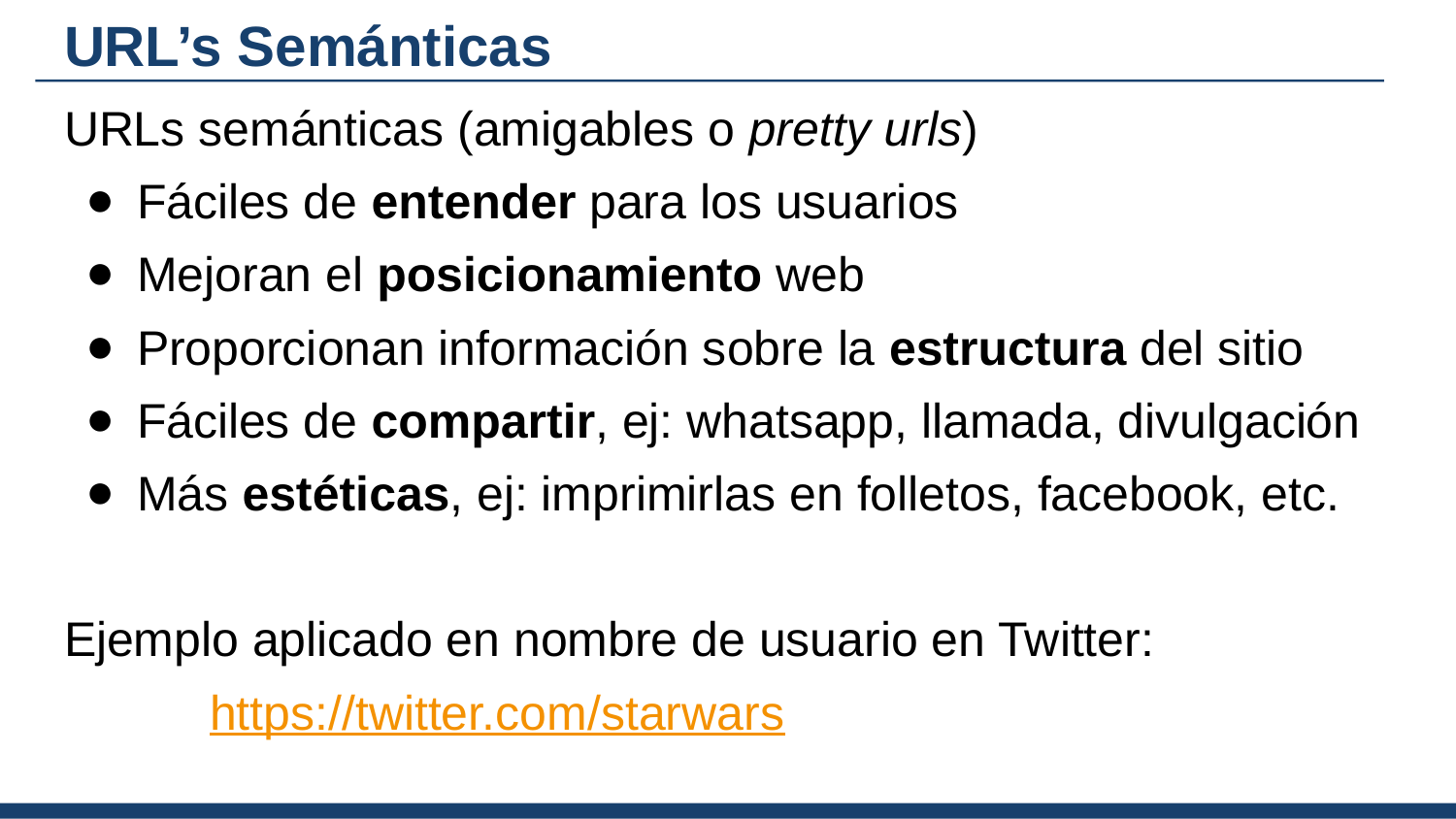

# URL’s Semánticas

URLs semánticas (amigables o pretty urls)
Fáciles de entender para los usuarios
Mejoran el posicionamiento web
Proporcionan información sobre la estructura del sitio
Fáciles de compartir, ej: whatsapp, llamada, divulgación
Más estéticas, ej: imprimirlas en folletos, facebook, etc.

Ejemplo aplicado en nombre de usuario en Twitter:
https://twitter.com/starwars